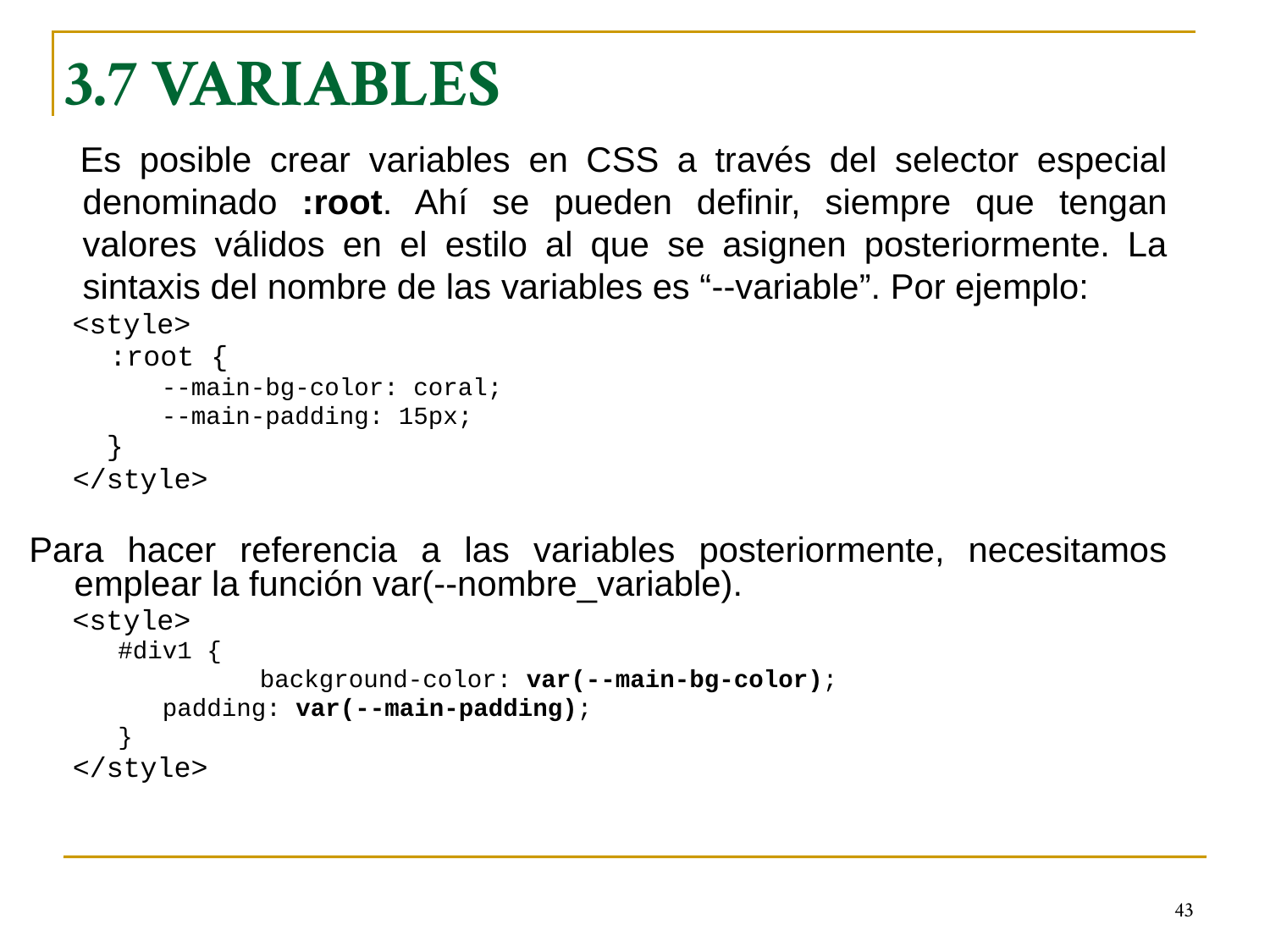

# 3.7 VARIABLES
Es posible crear variables en CSS a través del selector especial denominado :root. Ahí se pueden definir, siempre que tengan valores válidos en el estilo al que se asignen posteriormente. La sintaxis del nombre de las variables es “--variable”. Por ejemplo:
	<style>
     :root {
      --main-bg-color: coral;
      --main-padding: 15px;
  }
</style>

Para hacer referencia a las variables posteriormente, necesitamos emplear la función var(--nombre_variable).
	<style>
  	#div1 {
  		 background-color: var(--main-bg-color);
	   padding: var(--main-padding);
	}
</style>

43